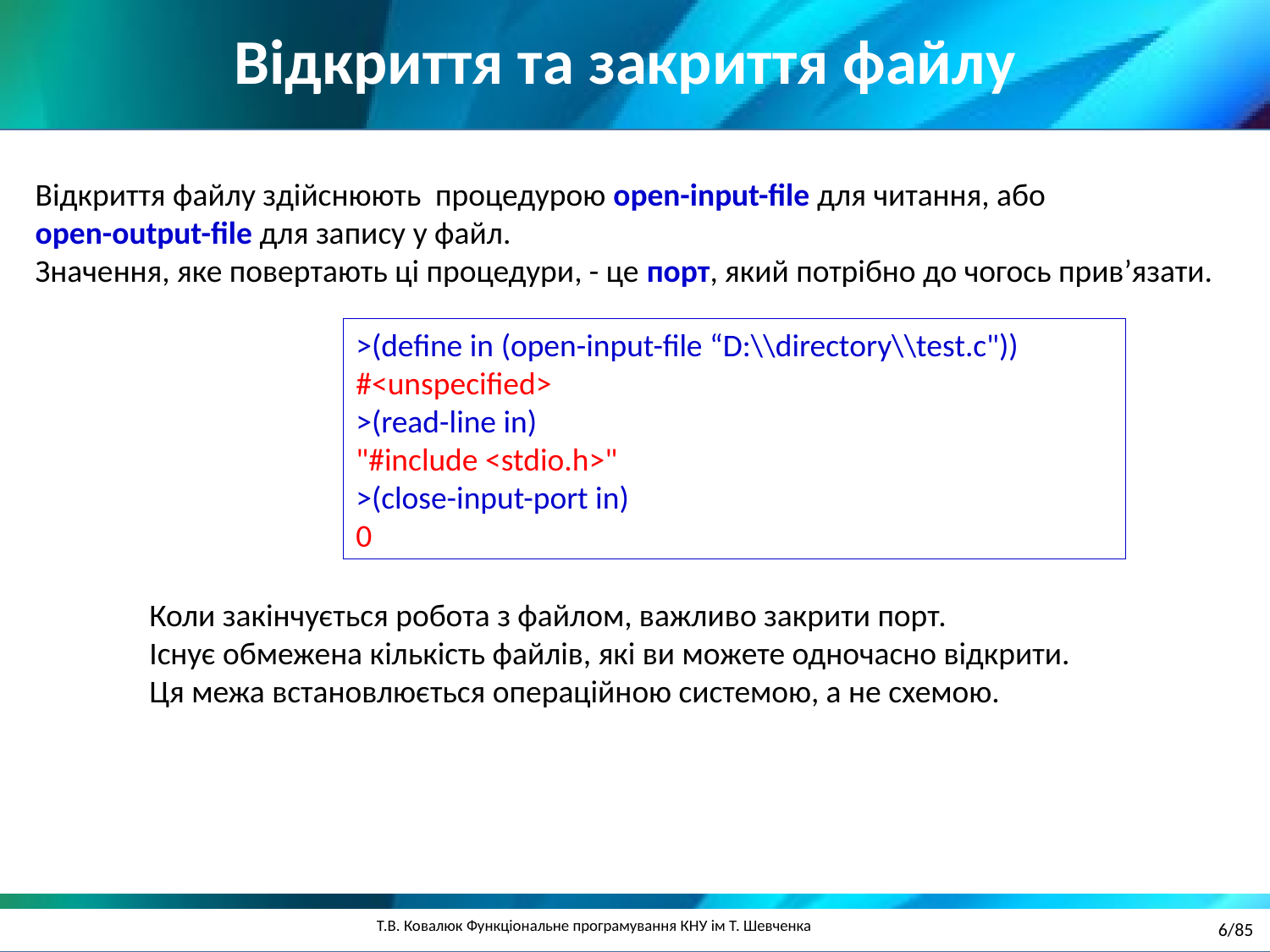

Відкриття та закриття файлу
Відкриття файлу здійснюють  процедурою open-input-file для читання, або
open-output-file для запису у файл.
Значення, яке повертають ці процедури, - це порт, який потрібно до чогось прив’язати.
>(define in (open-input-file “D:\\directory\\test.c"))
#<unspecified>
>(read-line in)
"#include <stdio.h>"
>(close-input-port in)
0
Коли закінчується робота з файлом, важливо закрити порт.
Існує обмежена кількість файлів, які ви можете одночасно відкрити.
Ця межа встановлюється операційною системою, а не схемою.
6/85